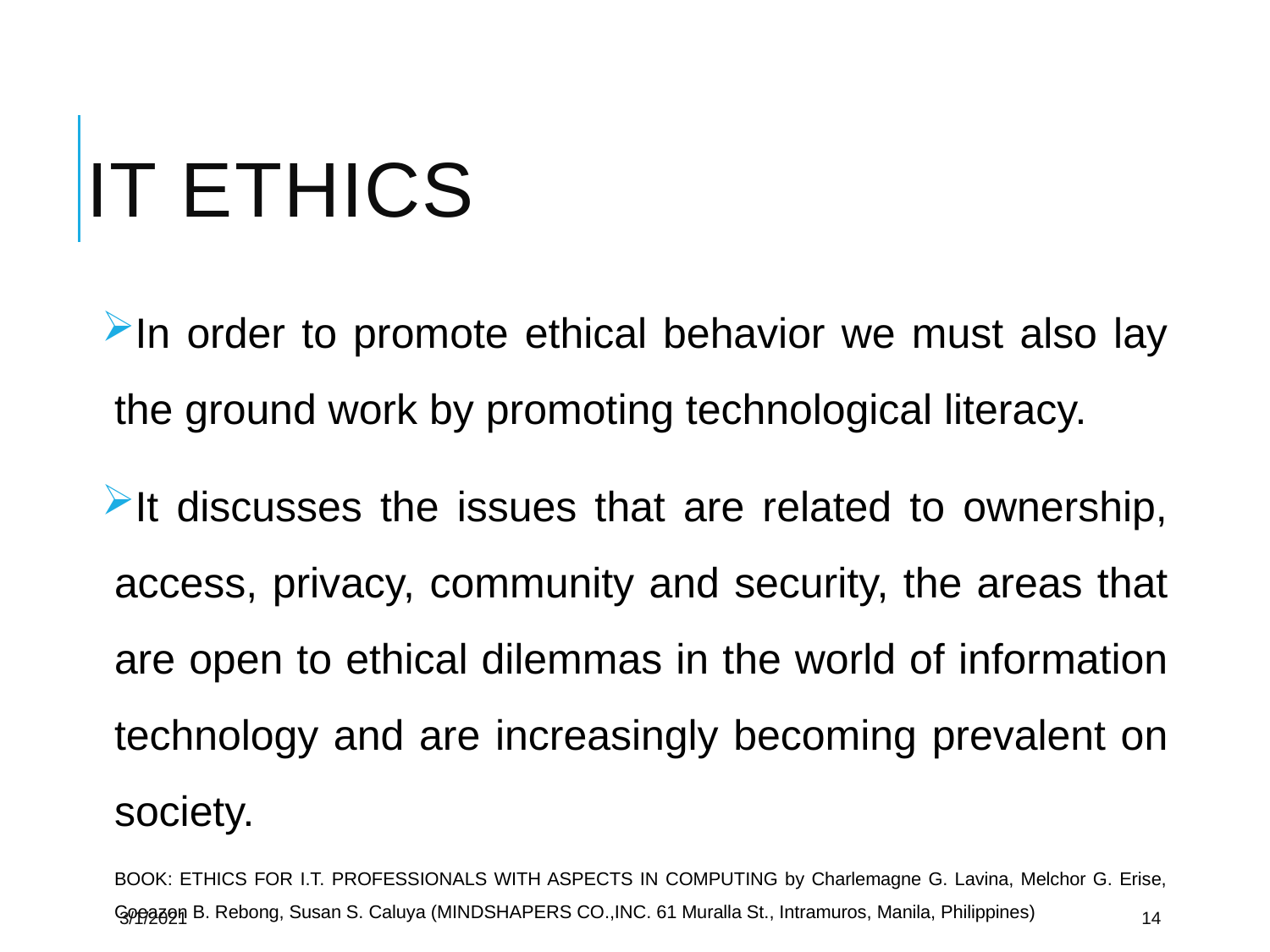

# IT Ethics
In order to promote ethical behavior we must also lay the ground work by promoting technological literacy.
It discusses the issues that are related to ownership, access, privacy, community and security, the areas that are open to ethical dilemmas in the world of information technology and are increasingly becoming prevalent on society.
	BOOK: ETHICS FOR I.T. PROFESSIONALS WITH ASPECTS IN COMPUTING by Charlemagne G. Lavina, Melchor G. Erise, Coeazon B. Rebong, Susan S. Caluya (MINDSHAPERS CO.,INC. 61 Muralla St., Intramuros, Manila, Philippines)
3/1/2021
14